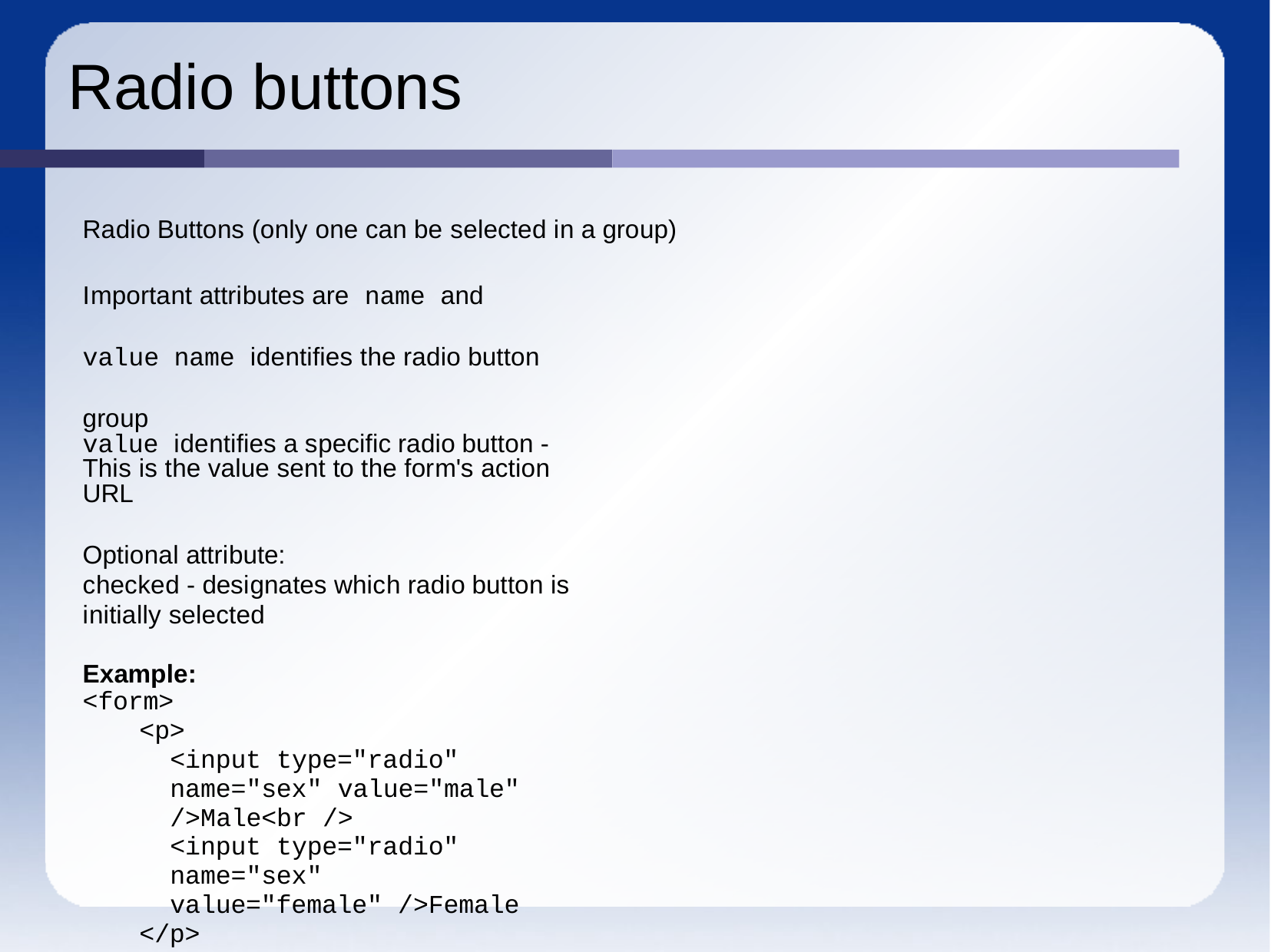

# Radio buttons
Radio Buttons (only one can be selected in a group)
Important attributes are  name and  value name identifies the radio button group
value identifies a specific radio button - This is the value sent to the form's action URL

Optional attribute:
checked - designates which radio button is initially selected

Example:
<form>
<p>
<input type="radio" name="sex" value="male" />Male<br />
<input type="radio" name="sex" value="female" />Female
</p>
</form>